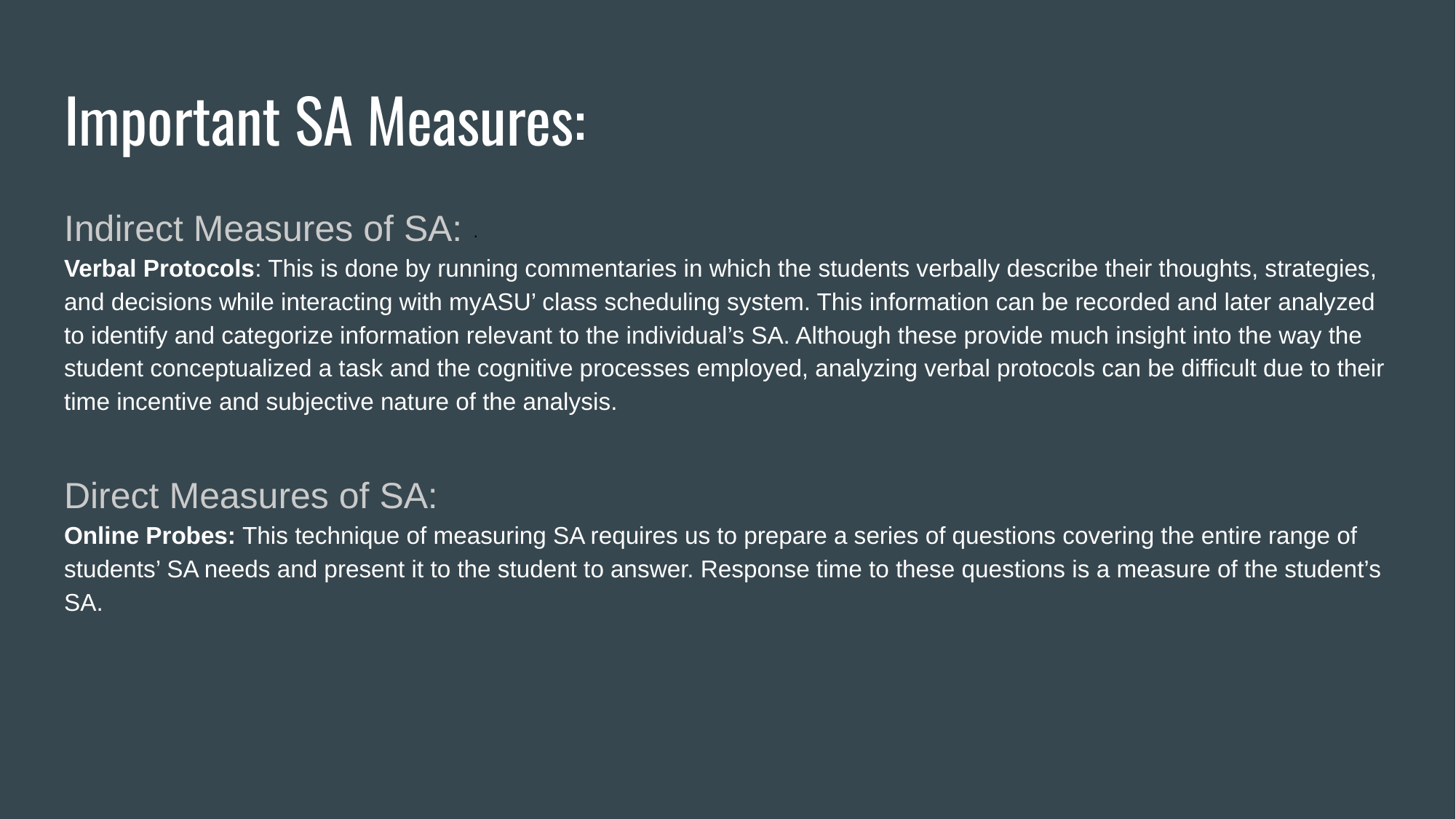

# Important SA Measures:
Indirect Measures of SA: ·
Verbal Protocols: This is done by running commentaries in which the students verbally describe their thoughts, strategies, and decisions while interacting with myASU’ class scheduling system. This information can be recorded and later analyzed to identify and categorize information relevant to the individual’s SA. Although these provide much insight into the way the student conceptualized a task and the cognitive processes employed, analyzing verbal protocols can be difficult due to their time incentive and subjective nature of the analysis.

Direct Measures of SA:
Online Probes: This technique of measuring SA requires us to prepare a series of questions covering the entire range of students’ SA needs and present it to the student to answer. Response time to these questions is a measure of the student’s SA.